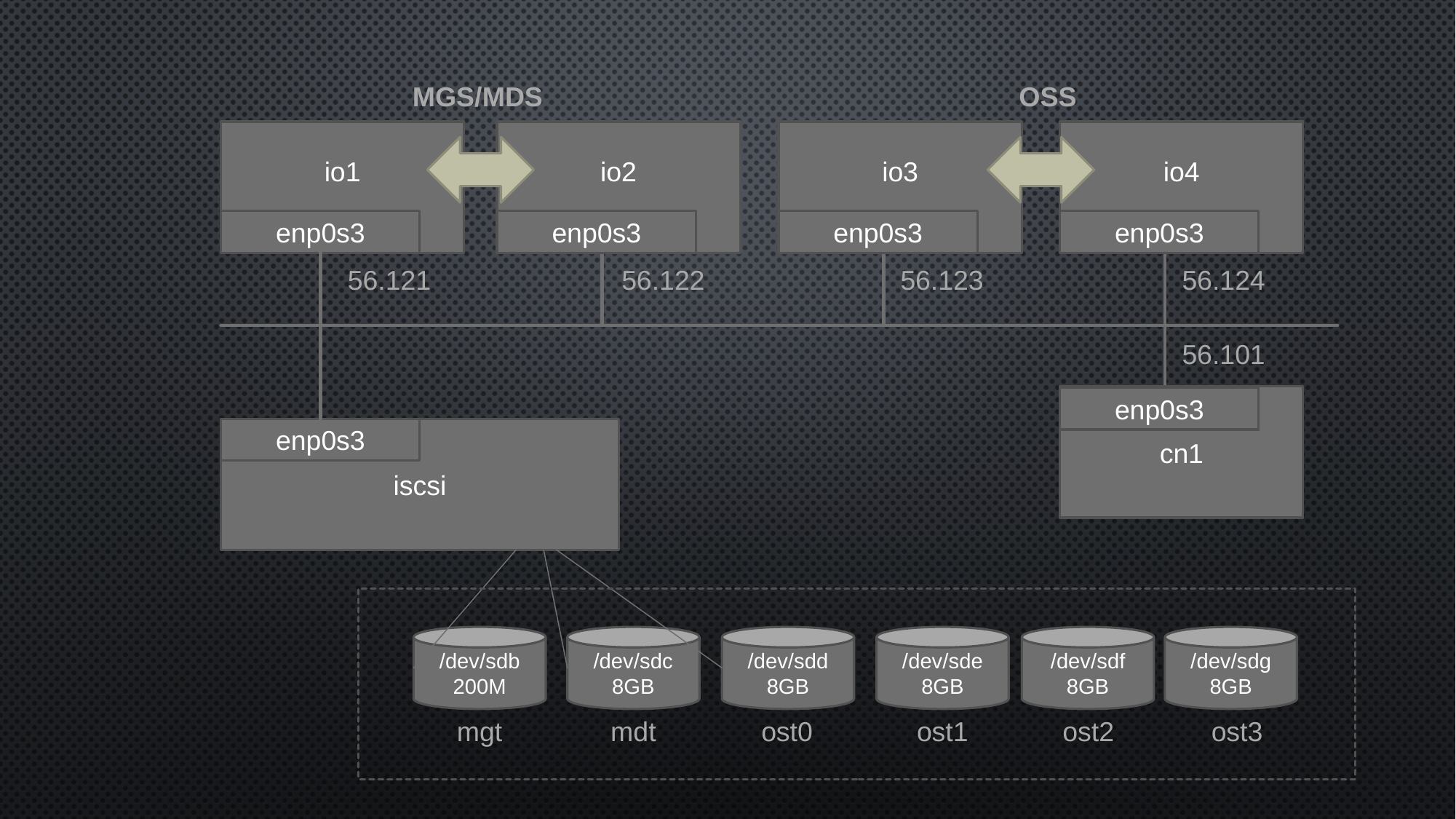

MGS/MDS
OSS
io1

io2

io3

io4

enp0s3
enp0s3
enp0s3
enp0s3
56.121
56.122
56.123
56.124
56.101

cn1

enp0s3
iscsi
enp0s3

/dev/sdb
200M
/dev/sdc
8GB
/dev/sdd
8GB
/dev/sde
8GB
/dev/sdf
8GB
/dev/sdg
8GB
mgt
mdt
ost0
ost1
ost2
ost3